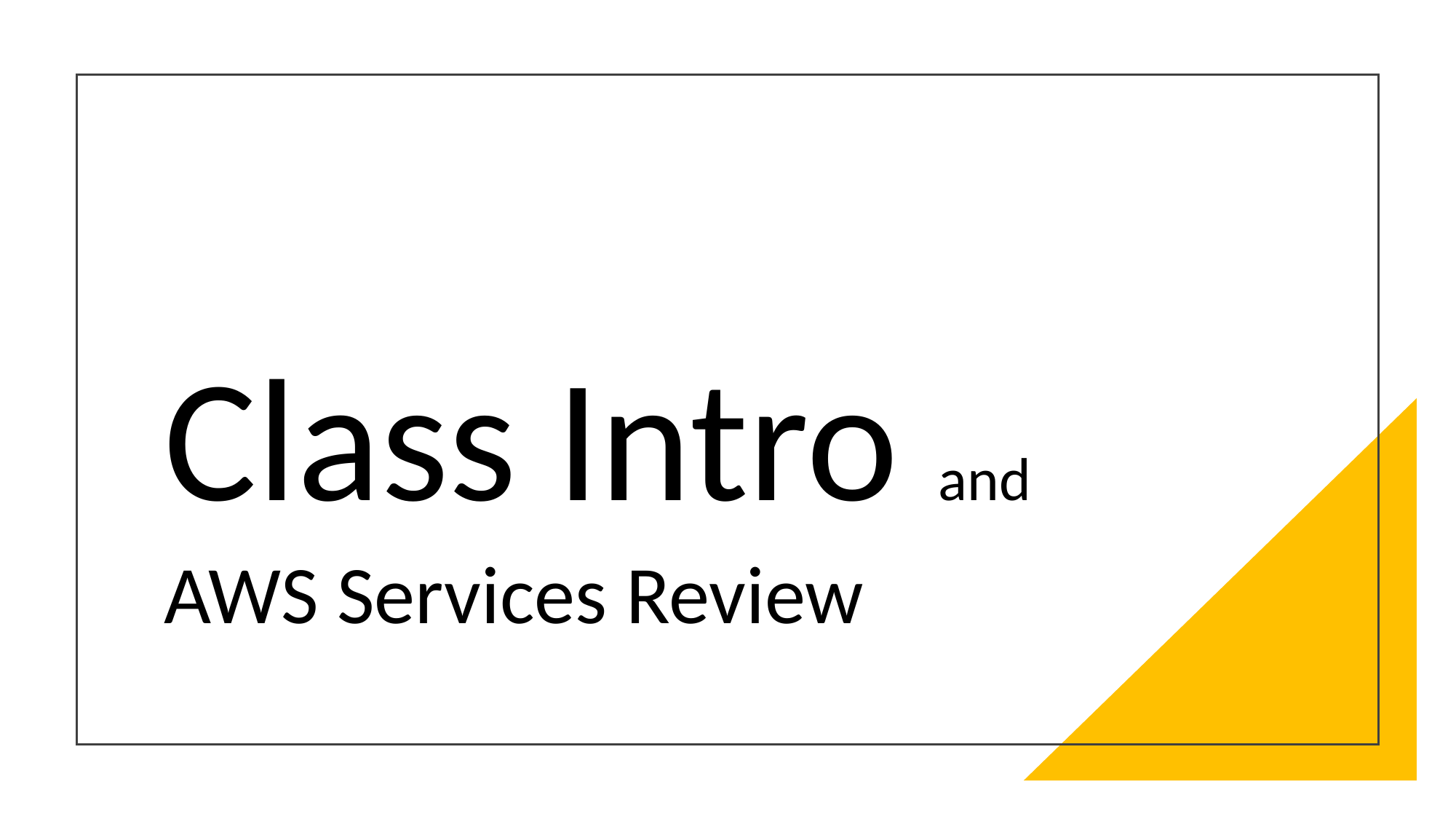

# Class Intro and

AWS Services Review